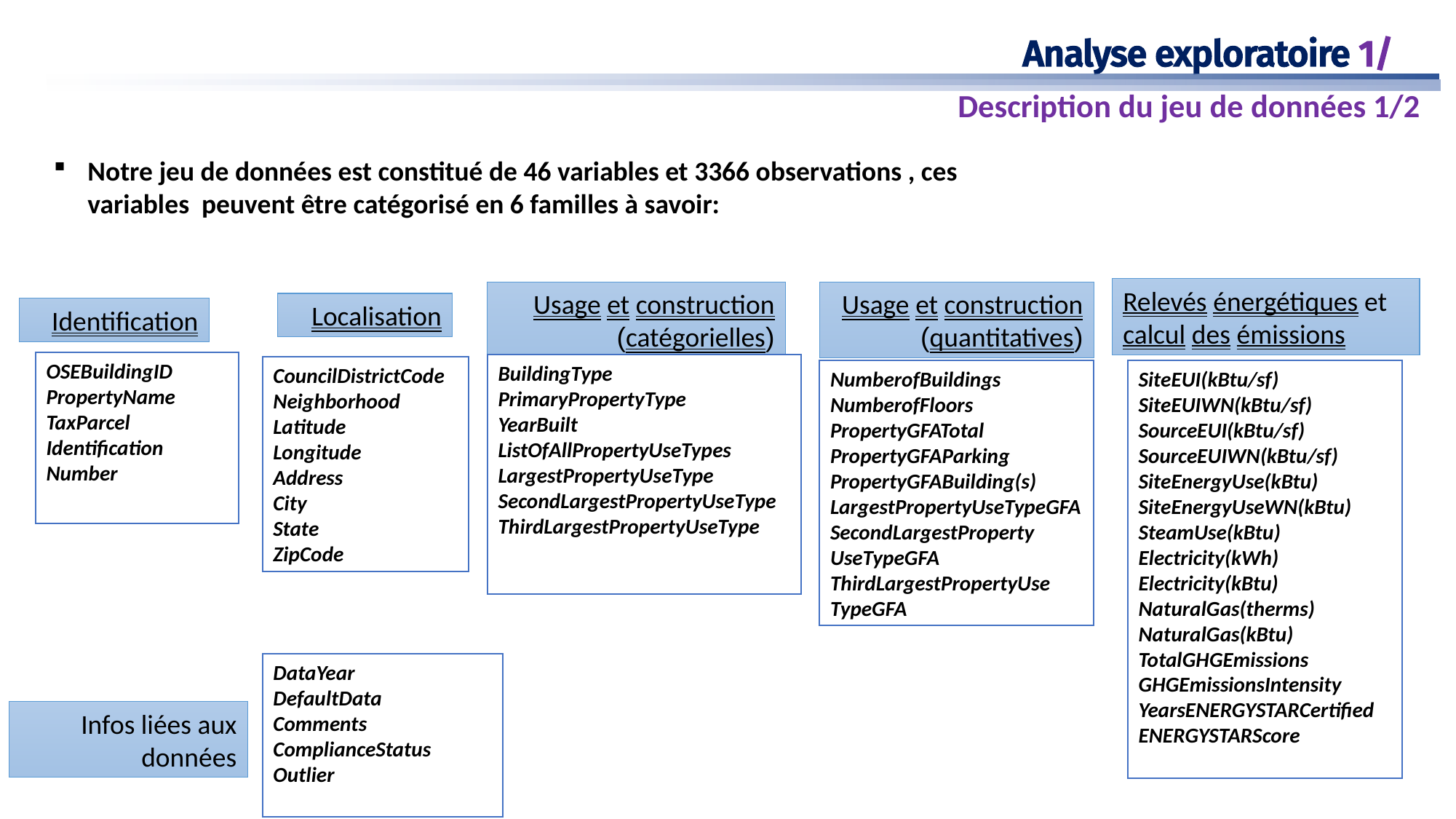

Analyse exploratoire 1/

Description du jeu de données 1/2

Notre jeu de données est constitué de 46 variables et 3366 observations , ces variables  peuvent être catégorisé en 6 familles à savoir:
Relevés énergétiques et calcul des émissions
Usage et construction (catégorielles)
Usage et construction (quantitatives)
Localisation
Identification
OSEBuildingID
PropertyName
TaxParcel
Identification
Number

BuildingType
PrimaryPropertyType
YearBuilt
ListOfAllPropertyUseTypes
LargestPropertyUseType
SecondLargestPropertyUseType
ThirdLargestPropertyUseType

CouncilDistrictCode
Neighborhood
Latitude
Longitude
Address
City
State
ZipCode
NumberofBuildings
NumberofFloors
PropertyGFATotal
PropertyGFAParking
PropertyGFABuilding(s)
LargestPropertyUseTypeGFA
SecondLargestProperty
UseTypeGFA
ThirdLargestPropertyUse
TypeGFA
SiteEUI(kBtu/sf)
SiteEUIWN(kBtu/sf)
SourceEUI(kBtu/sf)
SourceEUIWN(kBtu/sf)
SiteEnergyUse(kBtu)
SiteEnergyUseWN(kBtu)
SteamUse(kBtu)
Electricity(kWh)
Electricity(kBtu)
NaturalGas(therms)
NaturalGas(kBtu)
TotalGHGEmissions
GHGEmissionsIntensity
YearsENERGYSTARCertified
ENERGYSTARScore

DataYear
DefaultData
Comments
ComplianceStatus
Outlier

Infos liées aux données